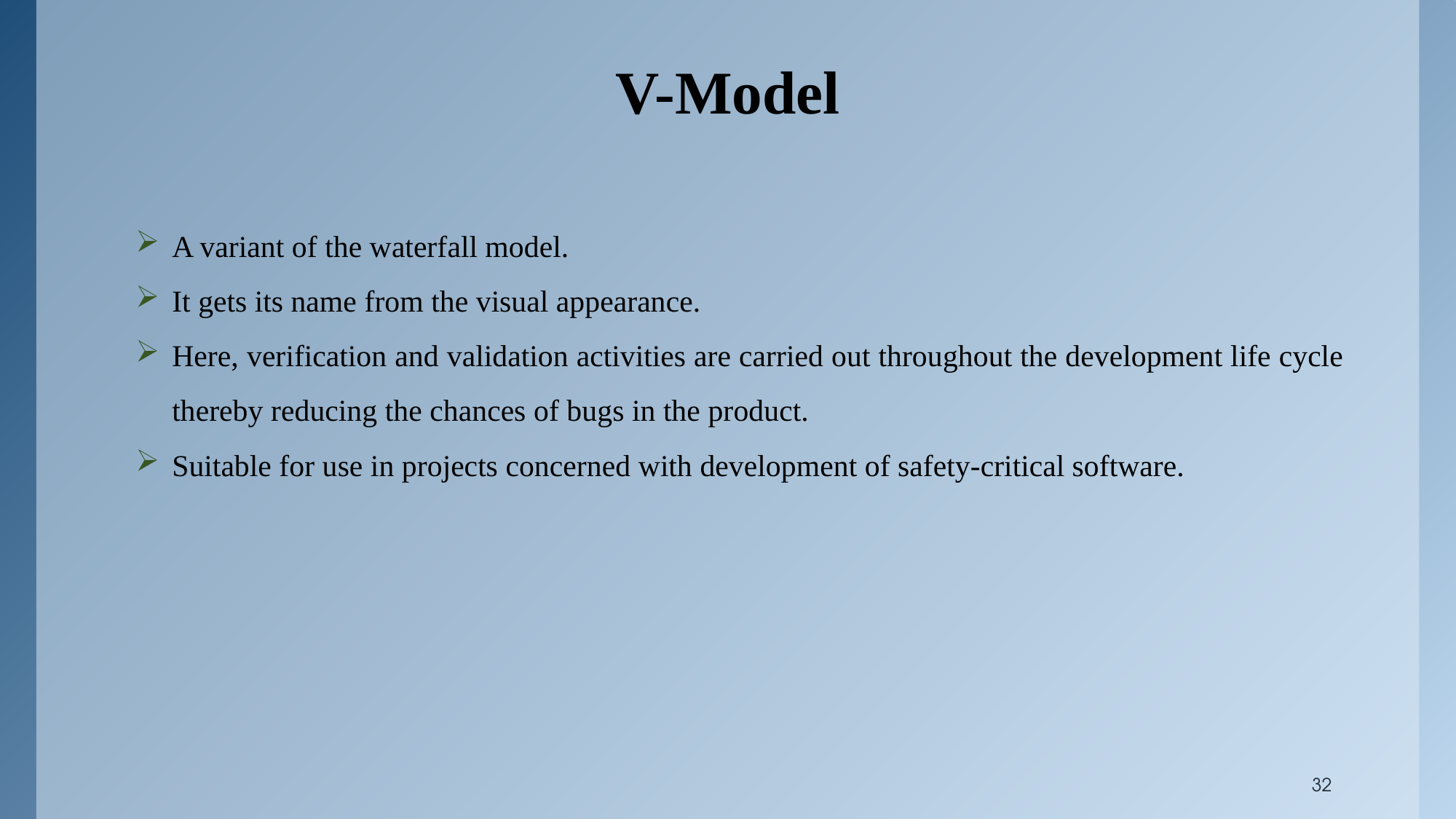

# V-Model
A variant of the waterfall model.
It gets its name from the visual appearance.
Here, verification and validation activities are carried out throughout the development life cycle thereby reducing the chances of bugs in the product.
Suitable for use in projects concerned with development of safety-critical software.

32